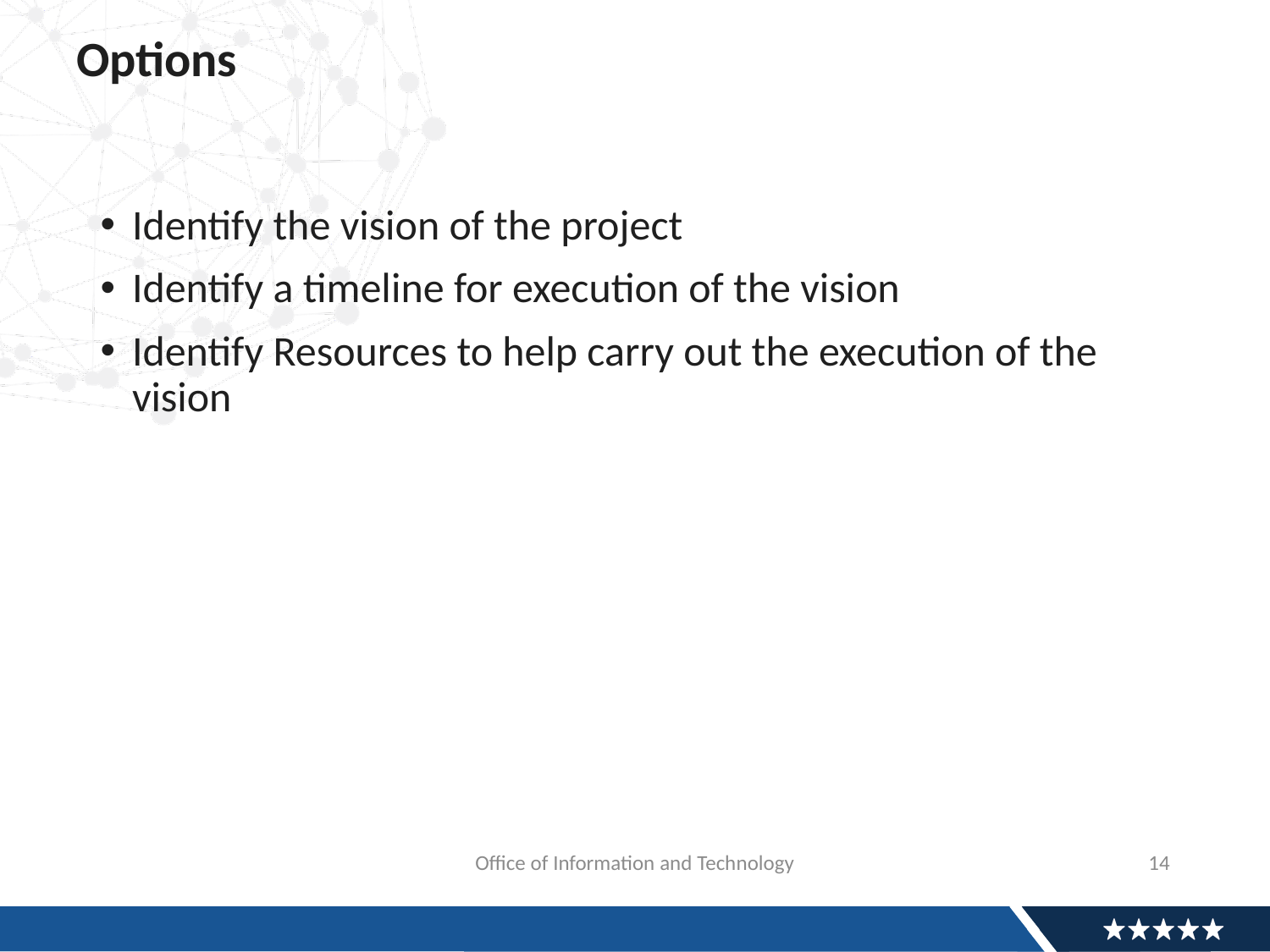

# Options
Identify the vision of the project
Identify a timeline for execution of the vision
Identify Resources to help carry out the execution of the vision

Office of Information and Technology
14